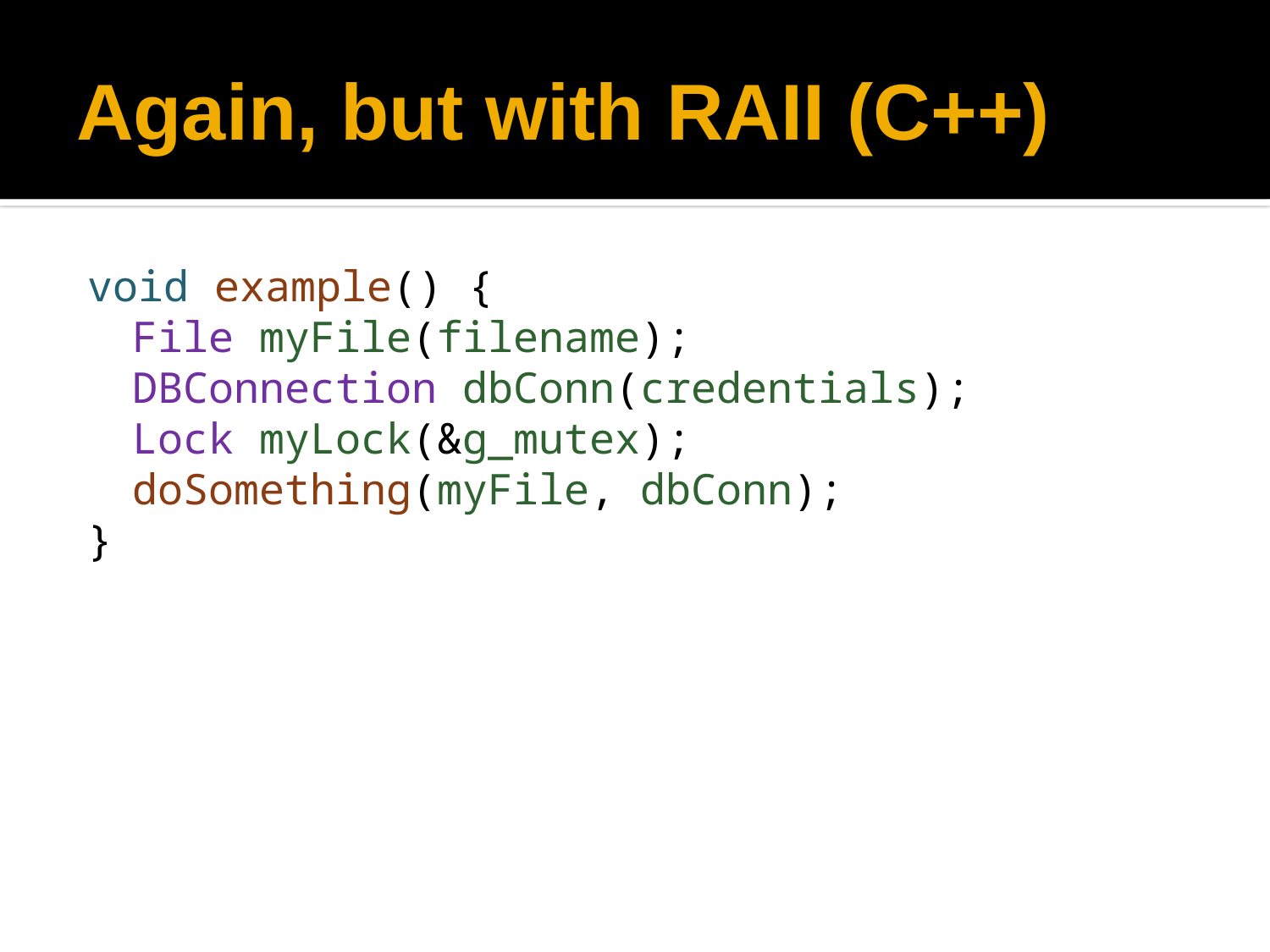

# Again, but with RAII (C++)
void example() {
	File myFile(filename);
	DBConnection dbConn(credentials);
	Lock myLock(&g_mutex);
	doSomething(myFile, dbConn);
}